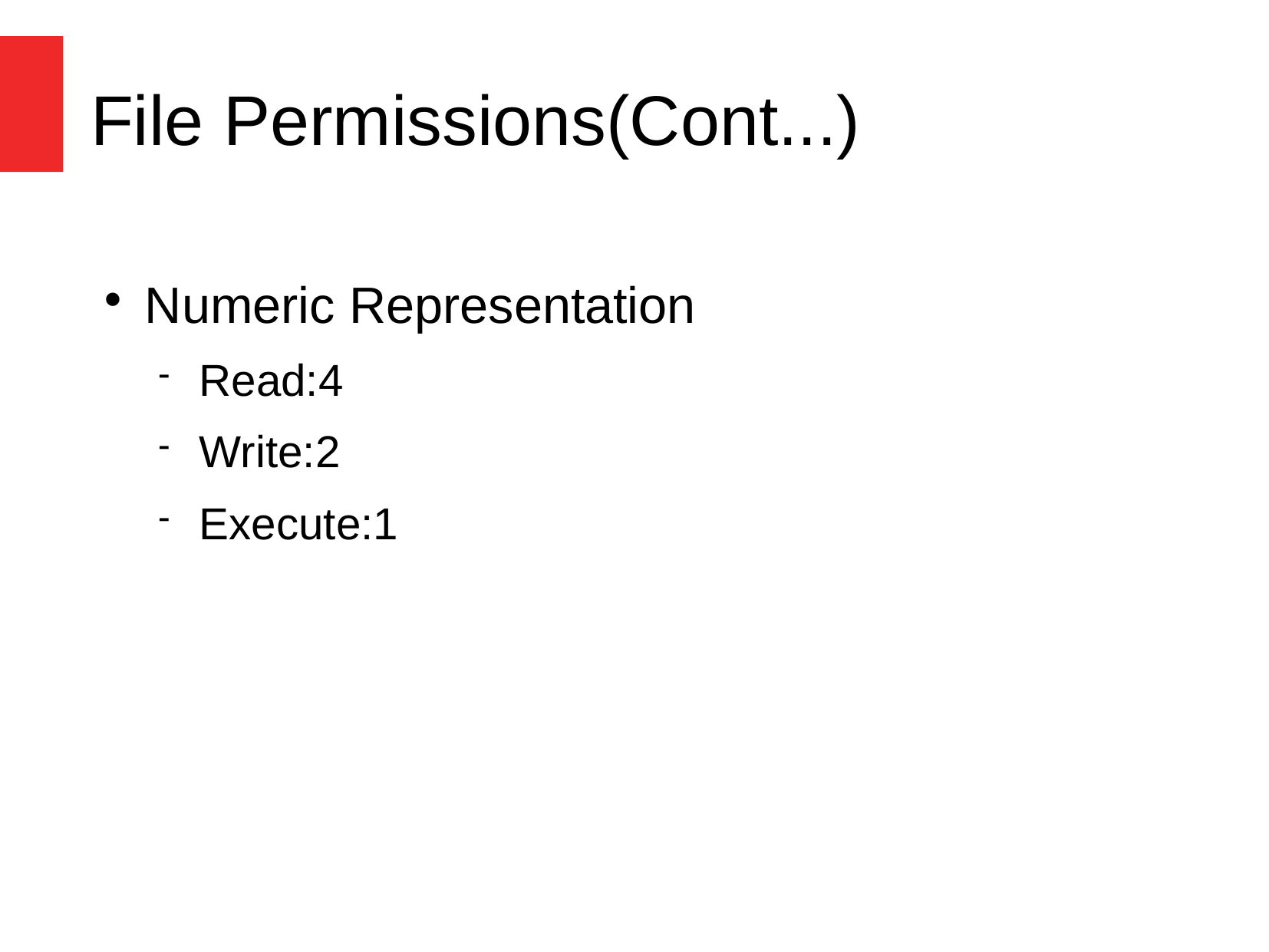

File Permissions(Cont...)
Numeric Representation
Read:4
Write:2
Execute:1